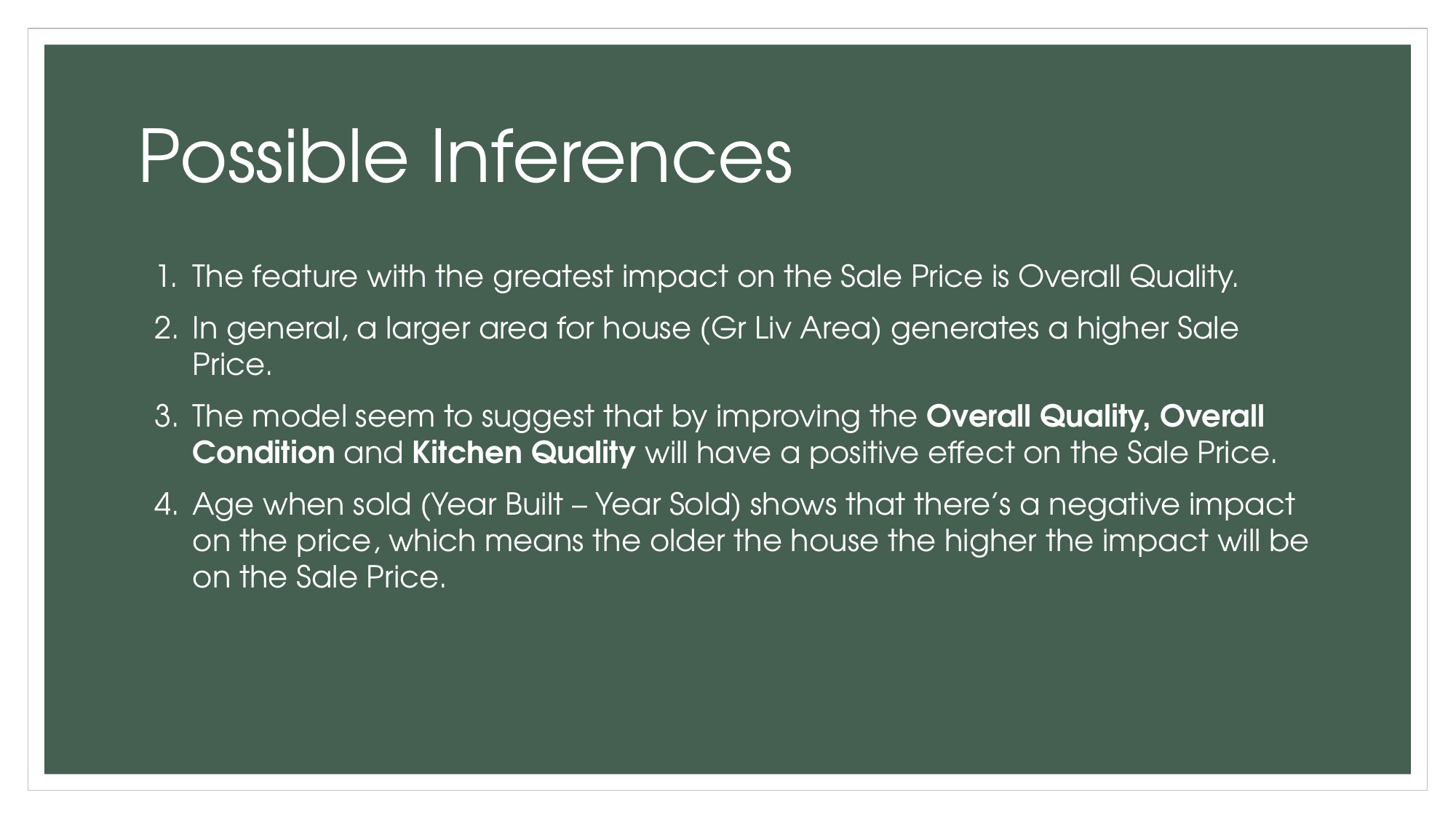

# Possible Inferences
The feature with the greatest impact on the Sale Price is Overall Quality.
In general, a larger area for house (Gr Liv Area) generates a higher Sale Price.
The model seem to suggest that by improving the Overall Quality, Overall Condition and Kitchen Quality will have a positive effect on the Sale Price.
Age when sold (Year Built – Year Sold) shows that there’s a negative impact on the price, which means the older the house the higher the impact will be on the Sale Price.